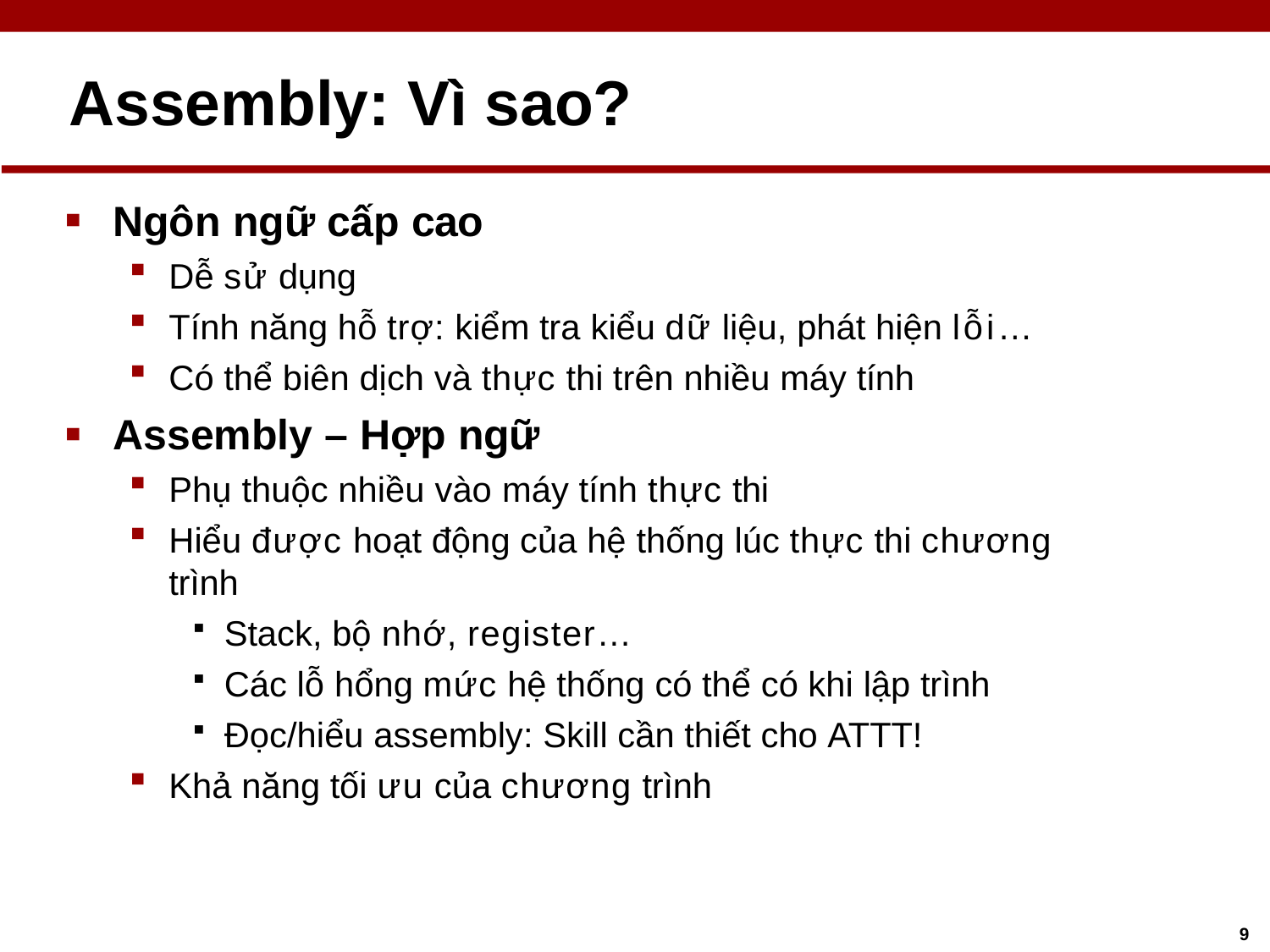

# Assembly: Vì sao?

Ngôn ngữ cấp cao
Dễ sử dụng
Tính năng hỗ trợ: kiểm tra kiểu dữ liệu, phát hiện lỗi…
Có thể biên dịch và thực thi trên nhiều máy tính
Assembly – Hợp ngữ
Phụ thuộc nhiều vào máy tính thực thi
Hiểu được hoạt động của hệ thống lúc thực thi chương trình
Stack, bộ nhớ, register…
Các lỗ hổng mức hệ thống có thể có khi lập trình
Đọc/hiểu assembly: Skill cần thiết cho ATTT!
Khả năng tối ưu của chương trình
9